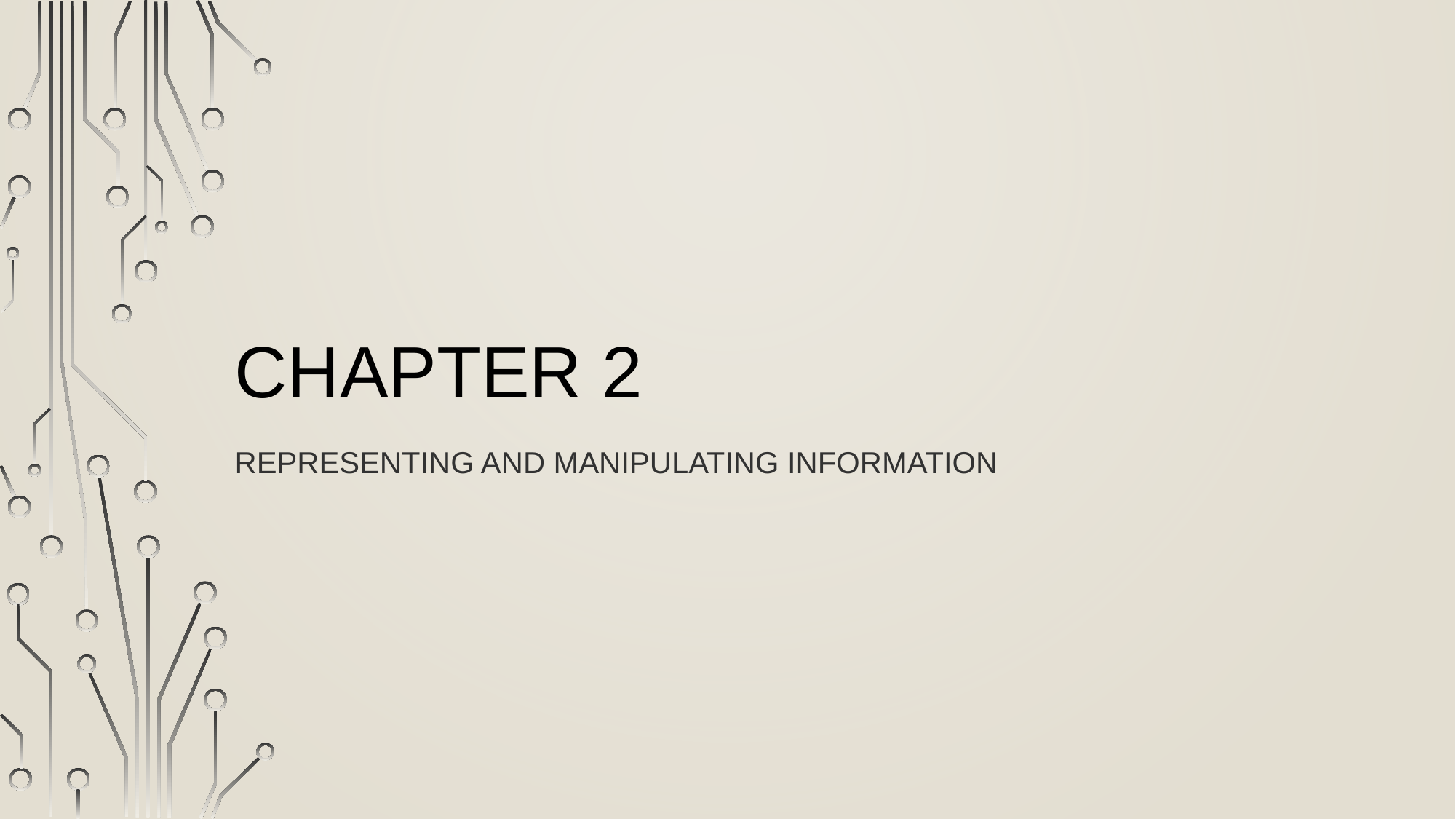

# Chapter 2
Representing and Manipulating Information